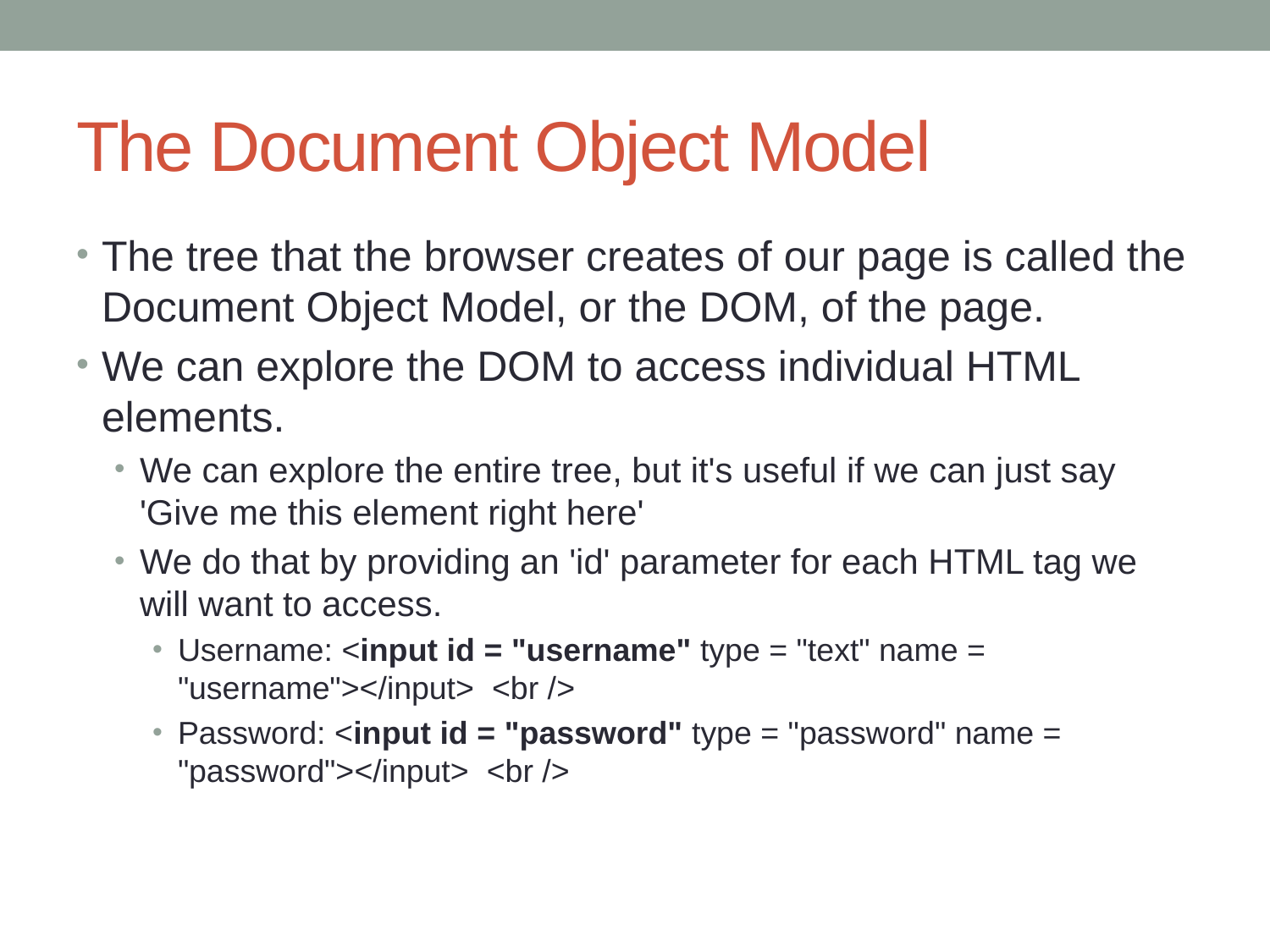

# The Document Object Model
The tree that the browser creates of our page is called the Document Object Model, or the DOM, of the page.
We can explore the DOM to access individual HTML elements.
We can explore the entire tree, but it's useful if we can just say 'Give me this element right here'
We do that by providing an 'id' parameter for each HTML tag we will want to access.
Username: <input id = "username" type = "text" name = "username"></input>  <br />
Password: <input id = "password" type = "password" name = "password"></input>  <br />